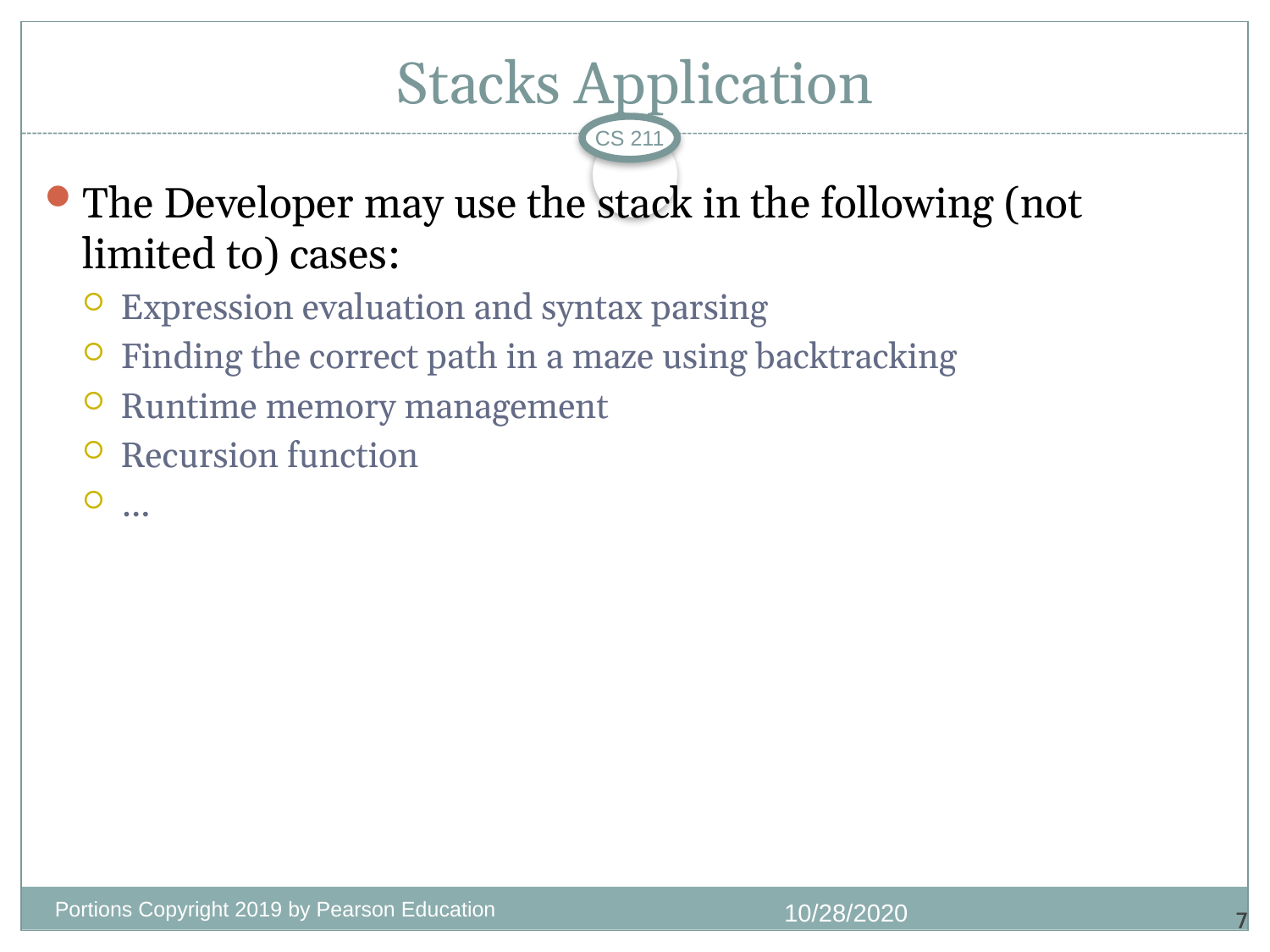

# Stacks Application
CS 211
The Developer may use the stack in the following (not limited to) cases:
Expression evaluation and syntax parsing
Finding the correct path in a maze using backtracking
Runtime memory management
Recursion function
…

Portions Copyright 2019 by Pearson Education
10/28/2020